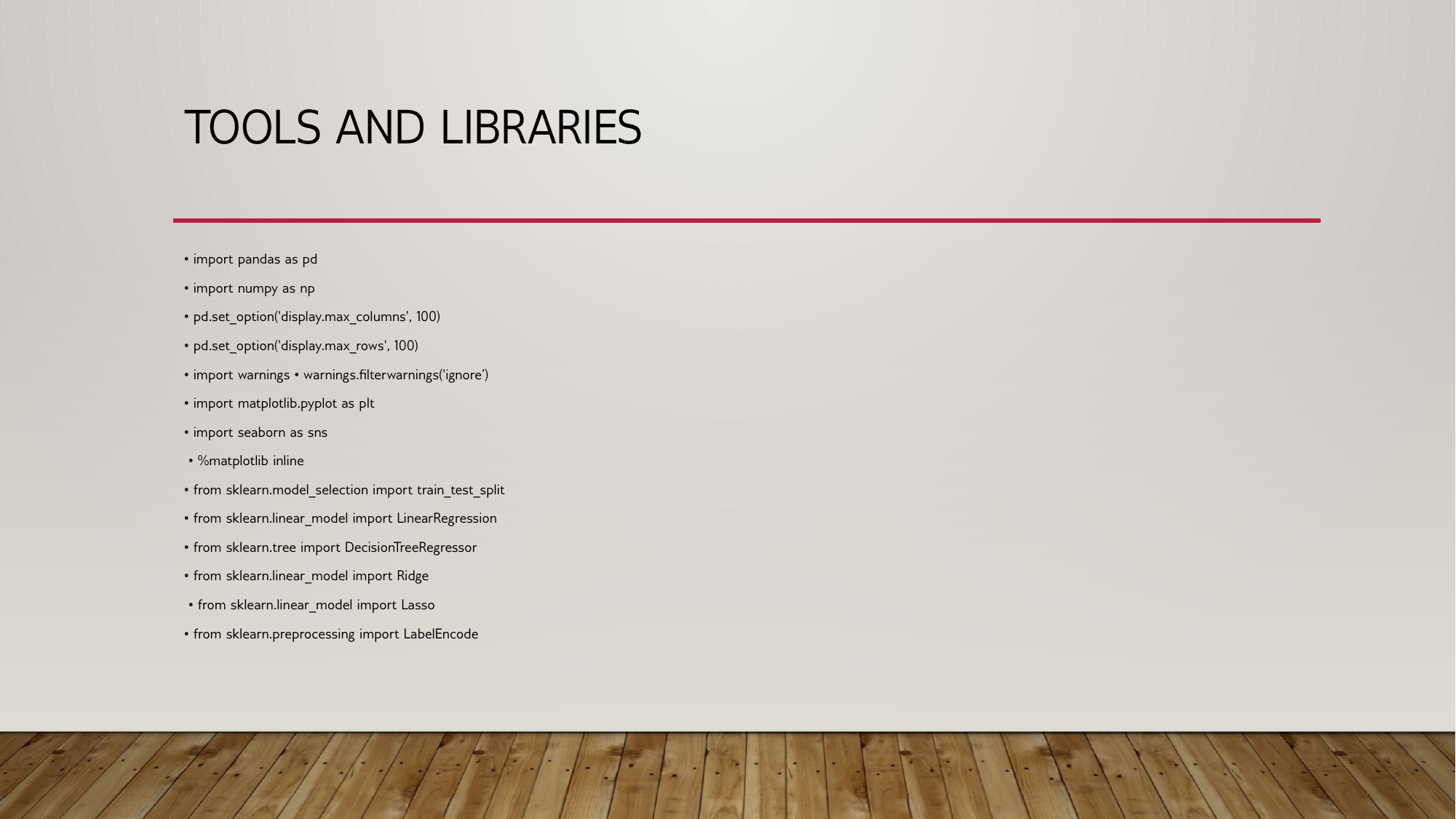

# Tools and libraries
• import pandas as pd
• import numpy as np
• pd.set_option('display.max_columns', 100)
• pd.set_option('display.max_rows', 100)
• import warnings • warnings.filterwarnings('ignore’)
• import matplotlib.pyplot as plt
• import seaborn as sns
 • %matplotlib inline
• from sklearn.model_selection import train_test_split
• from sklearn.linear_model import LinearRegression
• from sklearn.tree import DecisionTreeRegressor
• from sklearn.linear_model import Ridge
 • from sklearn.linear_model import Lasso
• from sklearn.preprocessing import LabelEncode